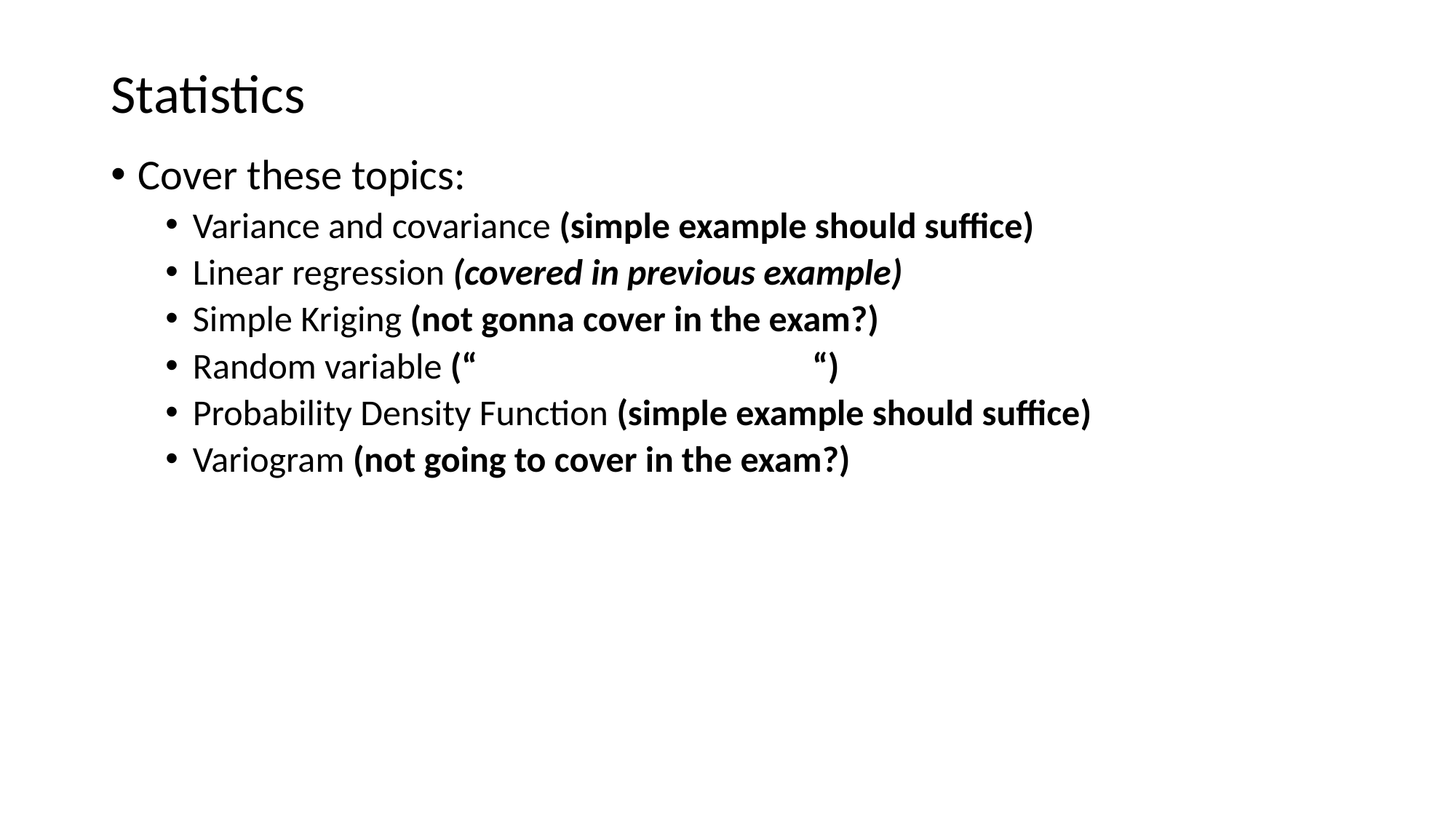

# Statistics
Cover these topics:
Variance and covariance (simple example should suffice)
Linear regression (covered in previous example)
Simple Kriging (not gonna cover in the exam?)
Random variable (“			         “)
Probability Density Function (simple example should suffice)
Variogram (not going to cover in the exam?)